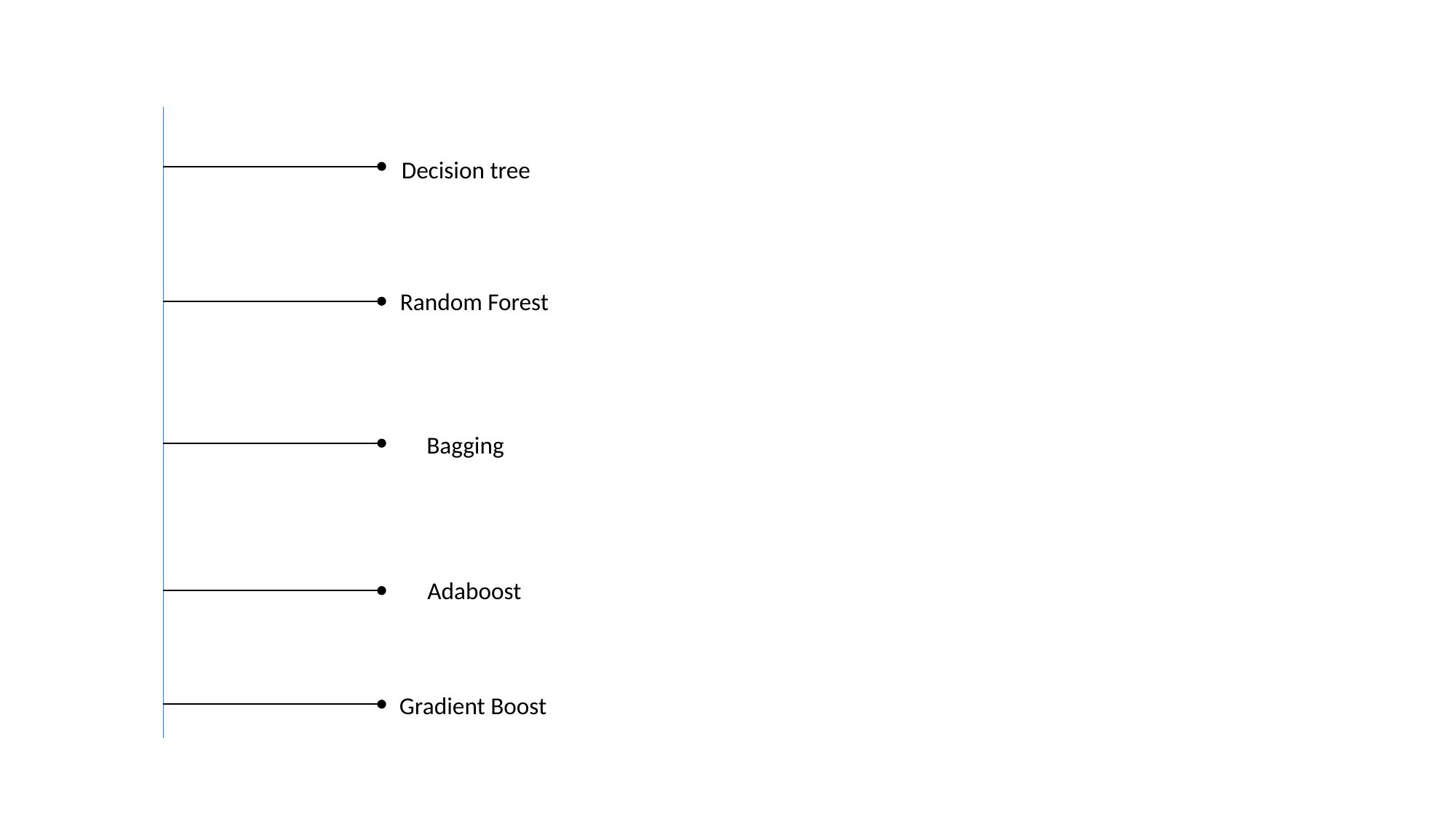

Decision tree
Random Forest
Bagging
Adaboost
Gradient Boost